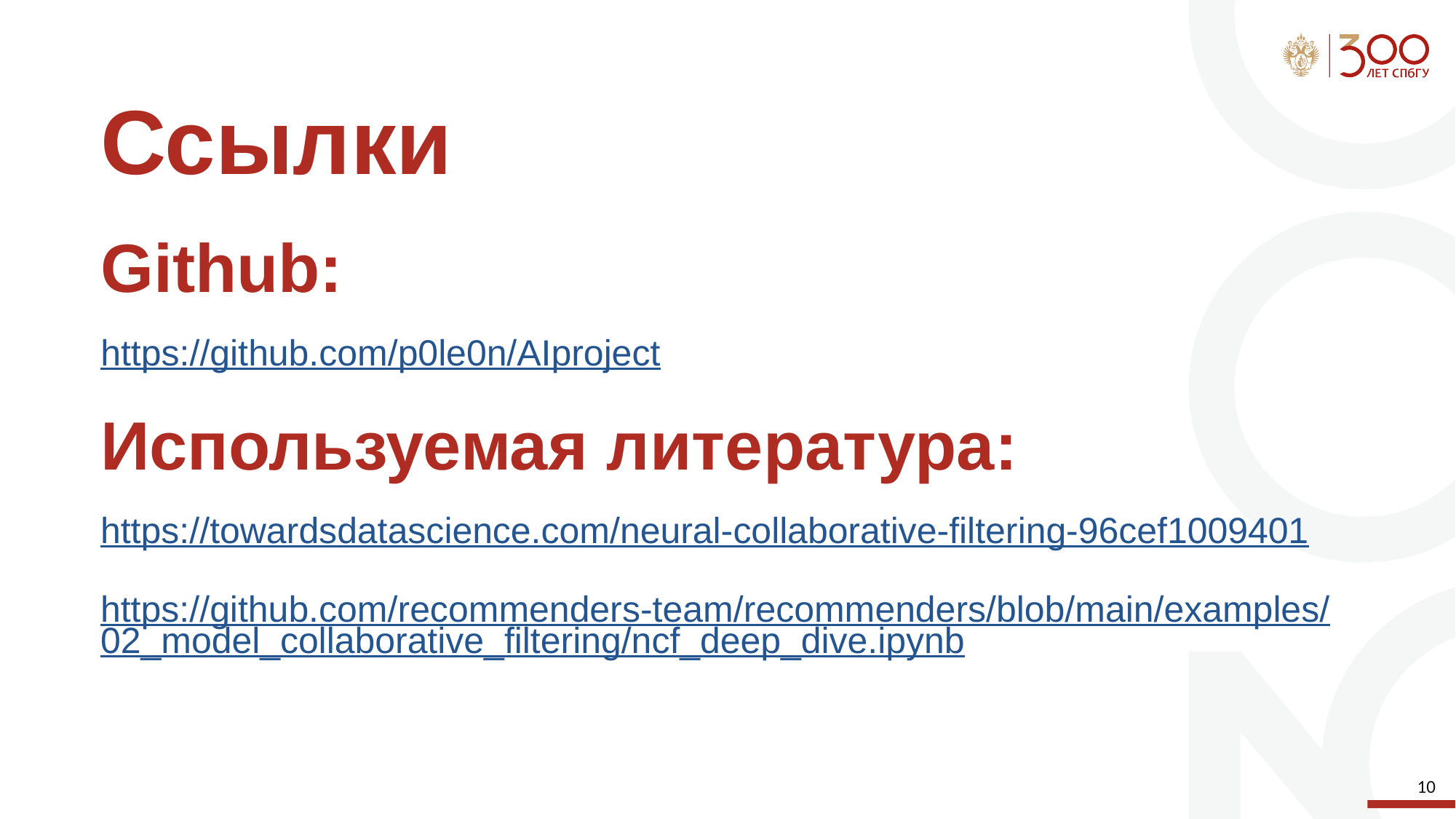

Ссылки
# Github:
https://github.com/p0le0n/AIproject
Используемая литература:
https://towardsdatascience.com/neural-collaborative-filtering-96cef1009401

https://github.com/recommenders-team/recommenders/blob/main/examples/02_model_collaborative_filtering/ncf_deep_dive.ipynb
10